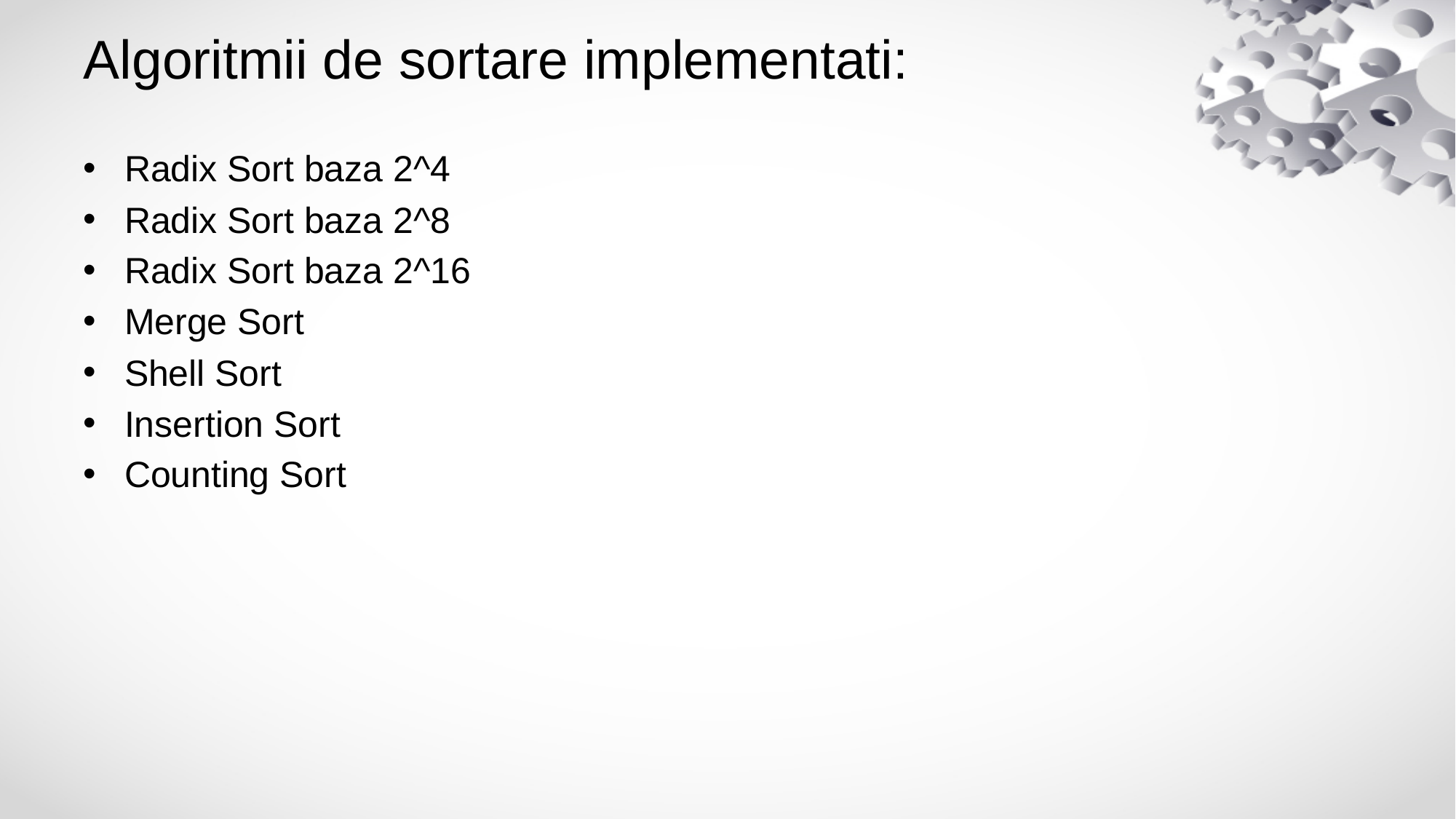

# Algoritmii de sortare implementati:
Radix Sort baza 2^4
Radix Sort baza 2^8
Radix Sort baza 2^16
Merge Sort
Shell Sort
Insertion Sort
Counting Sort